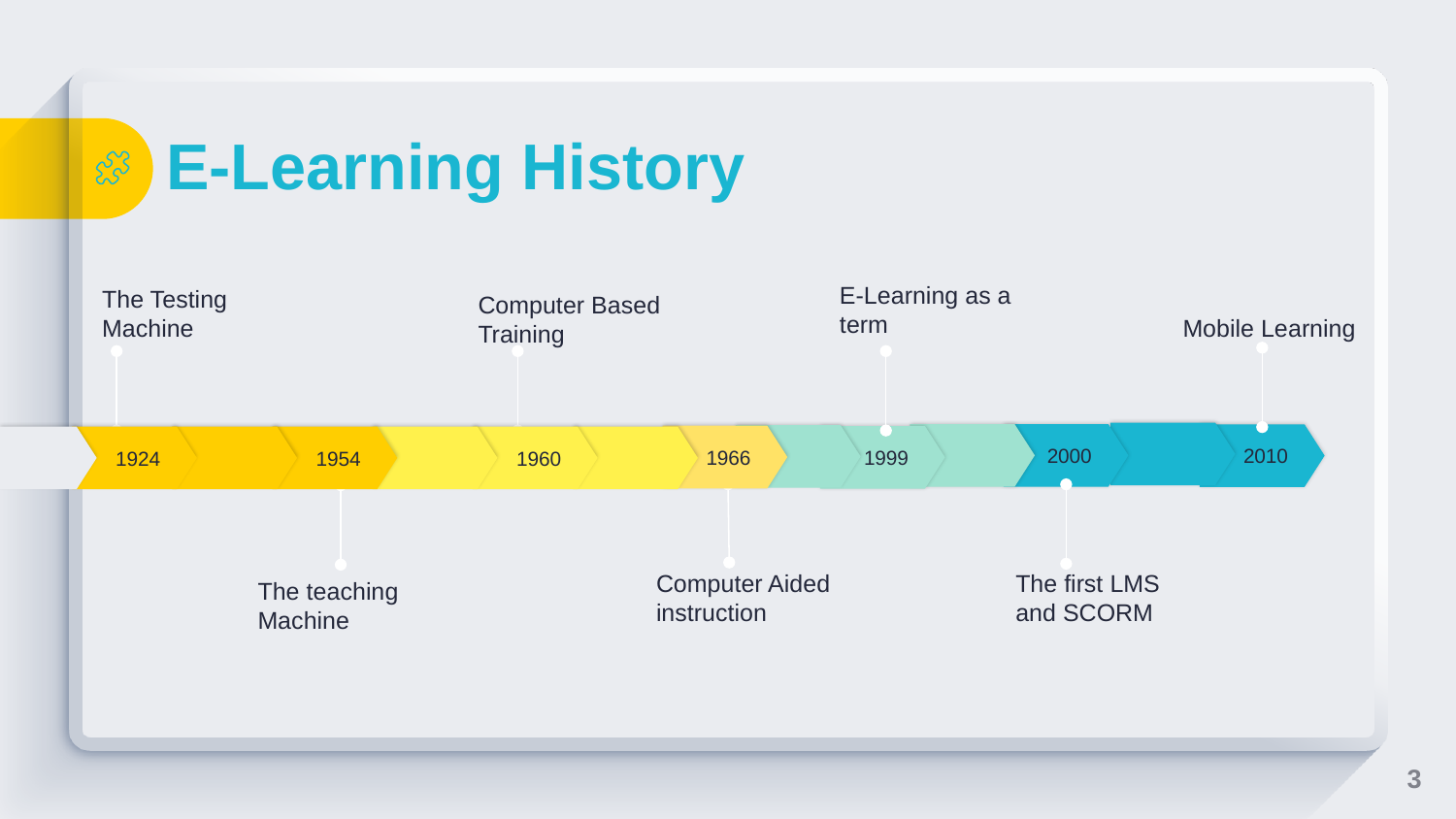

# E-Learning History

E-Learning as a term
Mobile Learning
The Testing Machine
Computer Based Training

2000
2010

1966
1999

1924

1954

1960

Computer Aided instruction
The first LMS and SCORM
The teaching Machine
3